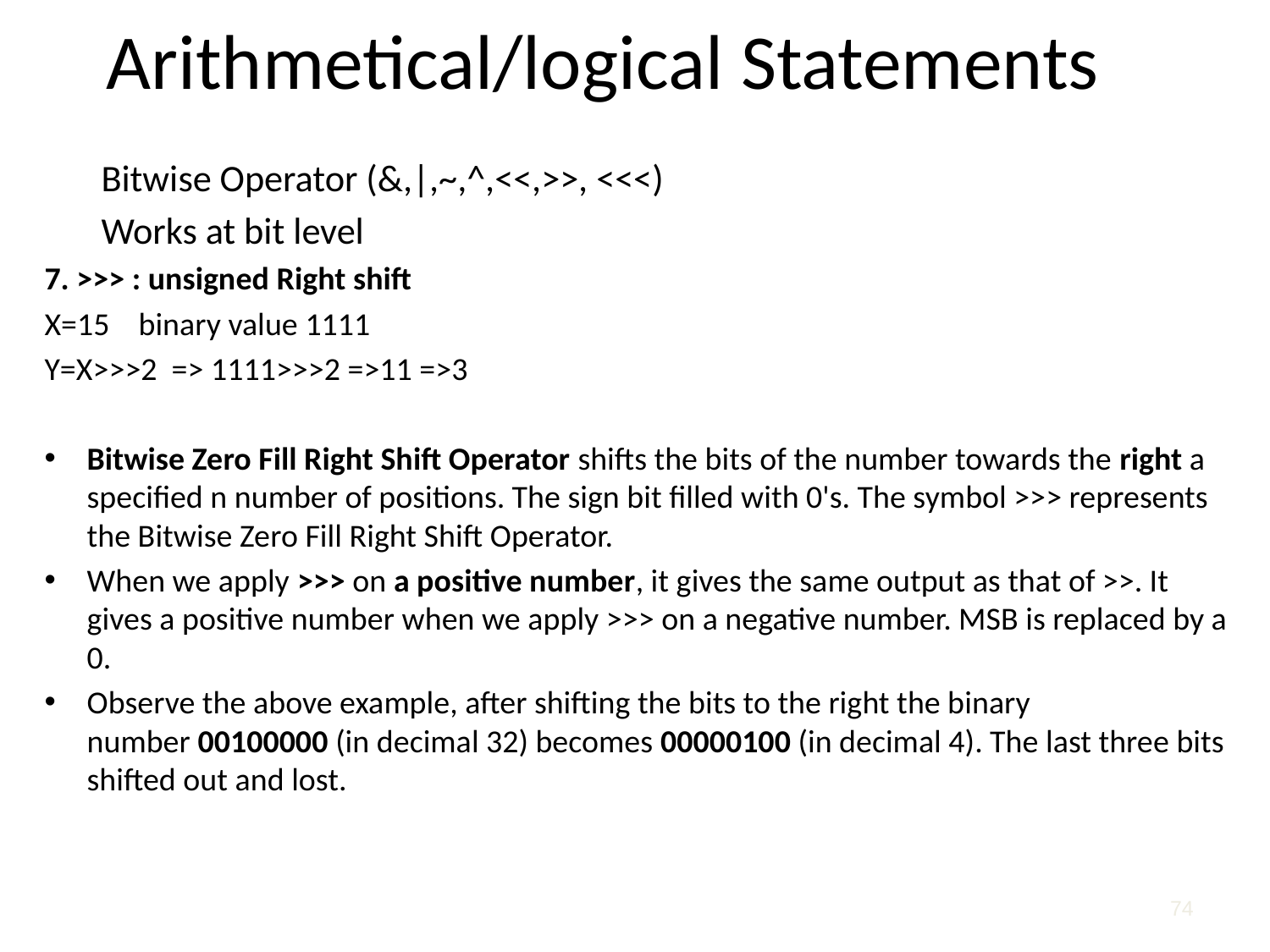

# Arithmetical/logical Statements
Bitwise Operator (&,|,~,^,<<,>>, <<<)
Works at bit level
7. >>> : unsigned Right shift
X=15    binary value 1111
Y=X>>>2  => 1111>>>2 =>11 =>3

Bitwise Zero Fill Right Shift Operator shifts the bits of the number towards the right a specified n number of positions. The sign bit filled with 0's. The symbol >>> represents the Bitwise Zero Fill Right Shift Operator.
When we apply >>> on a positive number, it gives the same output as that of >>. It gives a positive number when we apply >>> on a negative number. MSB is replaced by a 0.
Observe the above example, after shifting the bits to the right the binary number 00100000 (in decimal 32) becomes 00000100 (in decimal 4). The last three bits shifted out and lost.

74